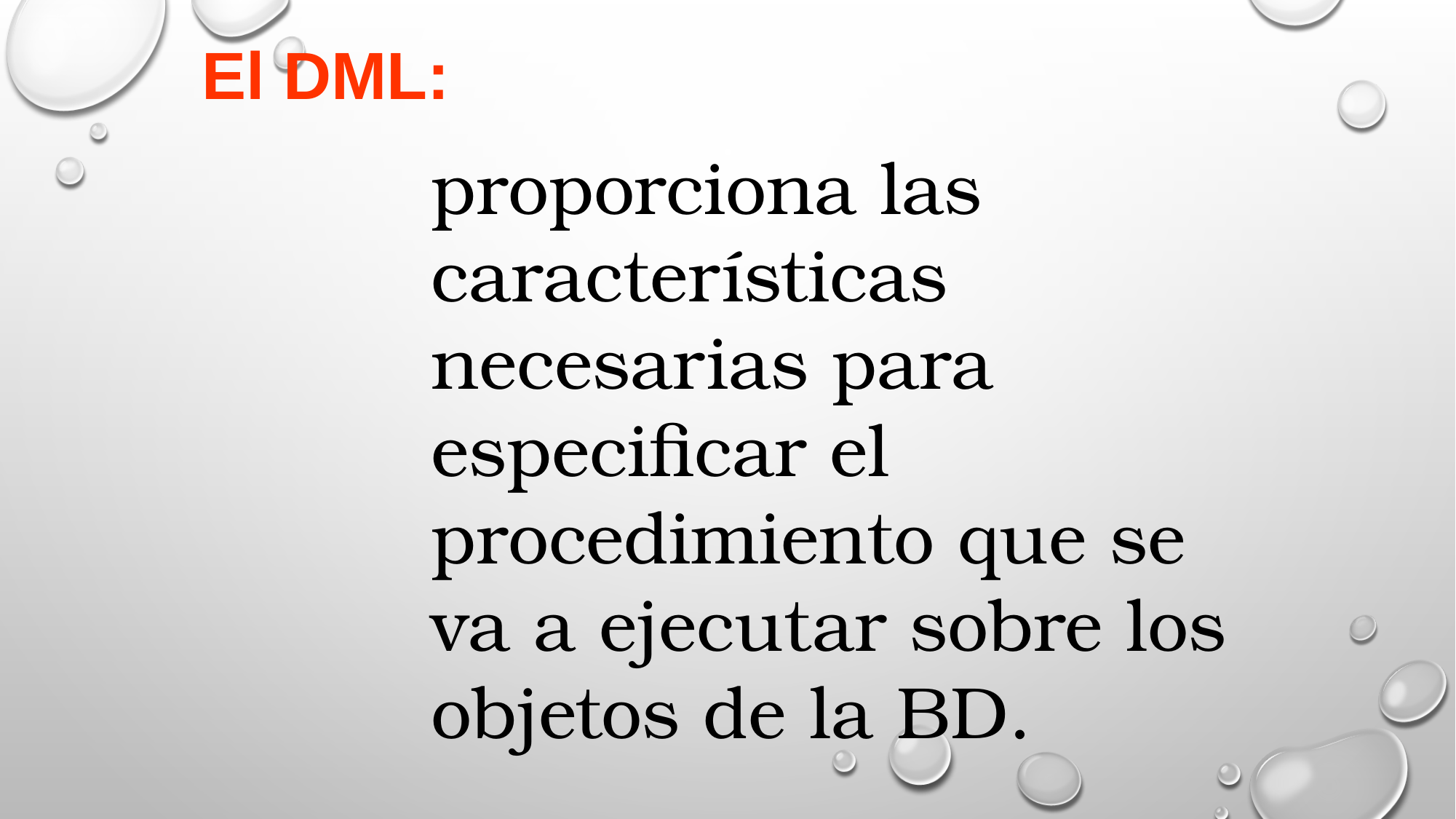

El DML:
proporciona las características necesarias para especificar el procedimiento que se va a ejecutar sobre los objetos de la BD.